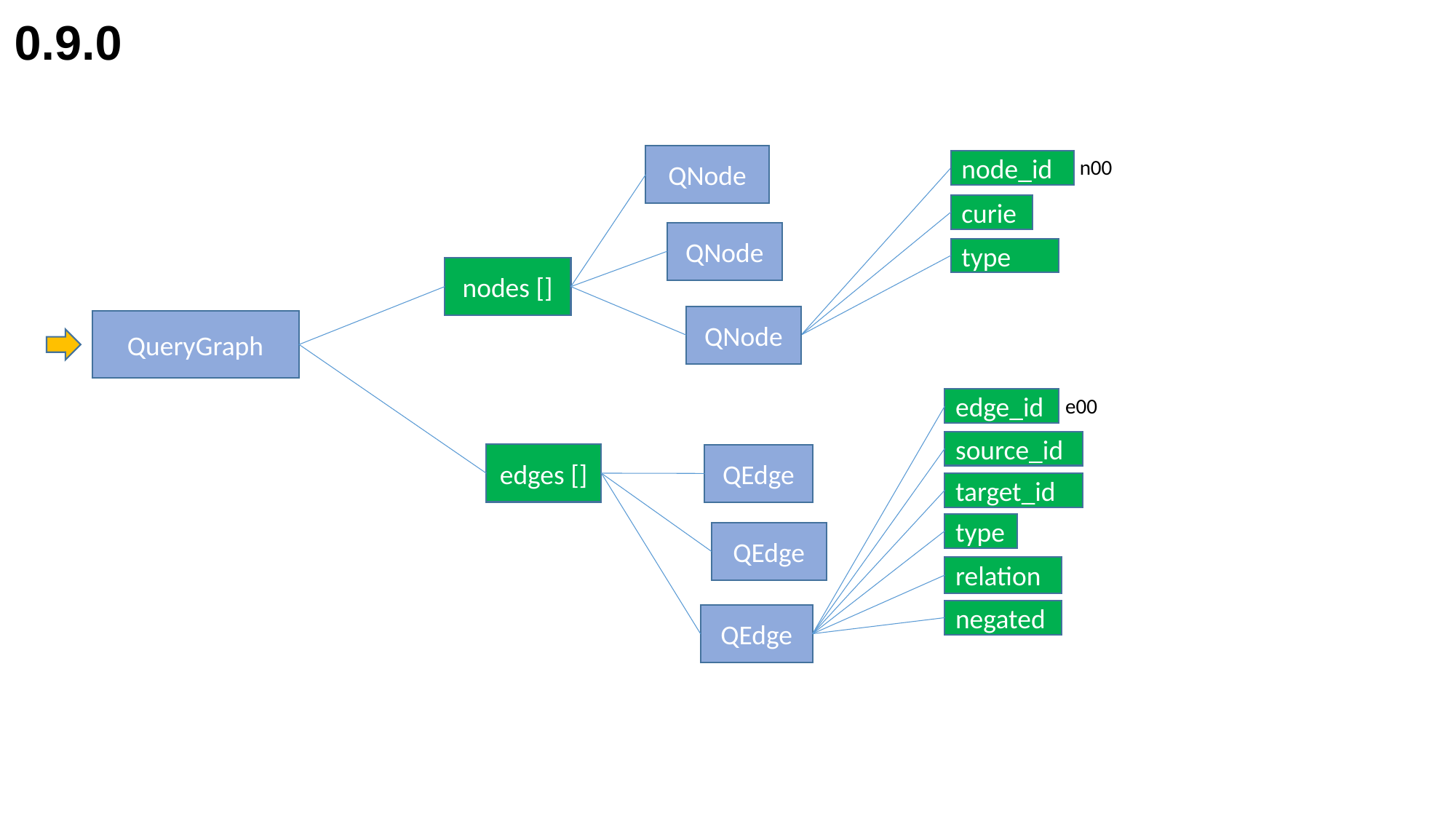

0.9.0
QNode
n00
node_id
curie
QNode
type
nodes []
QNode
QueryGraph

e00
edge_id
source_id
edges []
QEdge
target_id
type
QEdge
relation
negated
QEdge